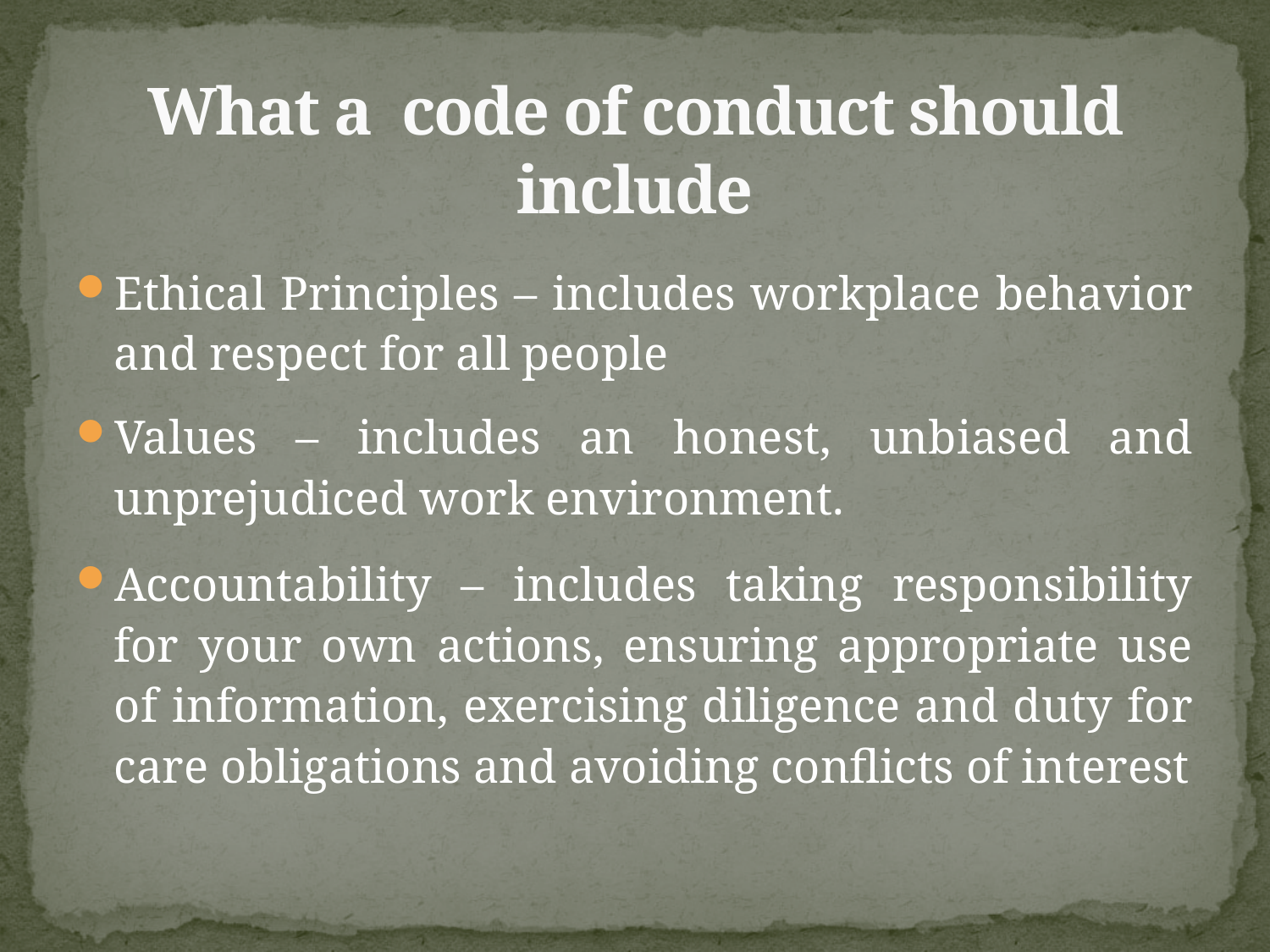

# What a  code of conduct should include
Ethical Principles – includes workplace behavior and respect for all people

Values – includes an honest, unbiased and unprejudiced work environment.

Accountability – includes taking responsibility for your own actions, ensuring appropriate use of information, exercising diligence and duty for care obligations and avoiding conflicts of interest